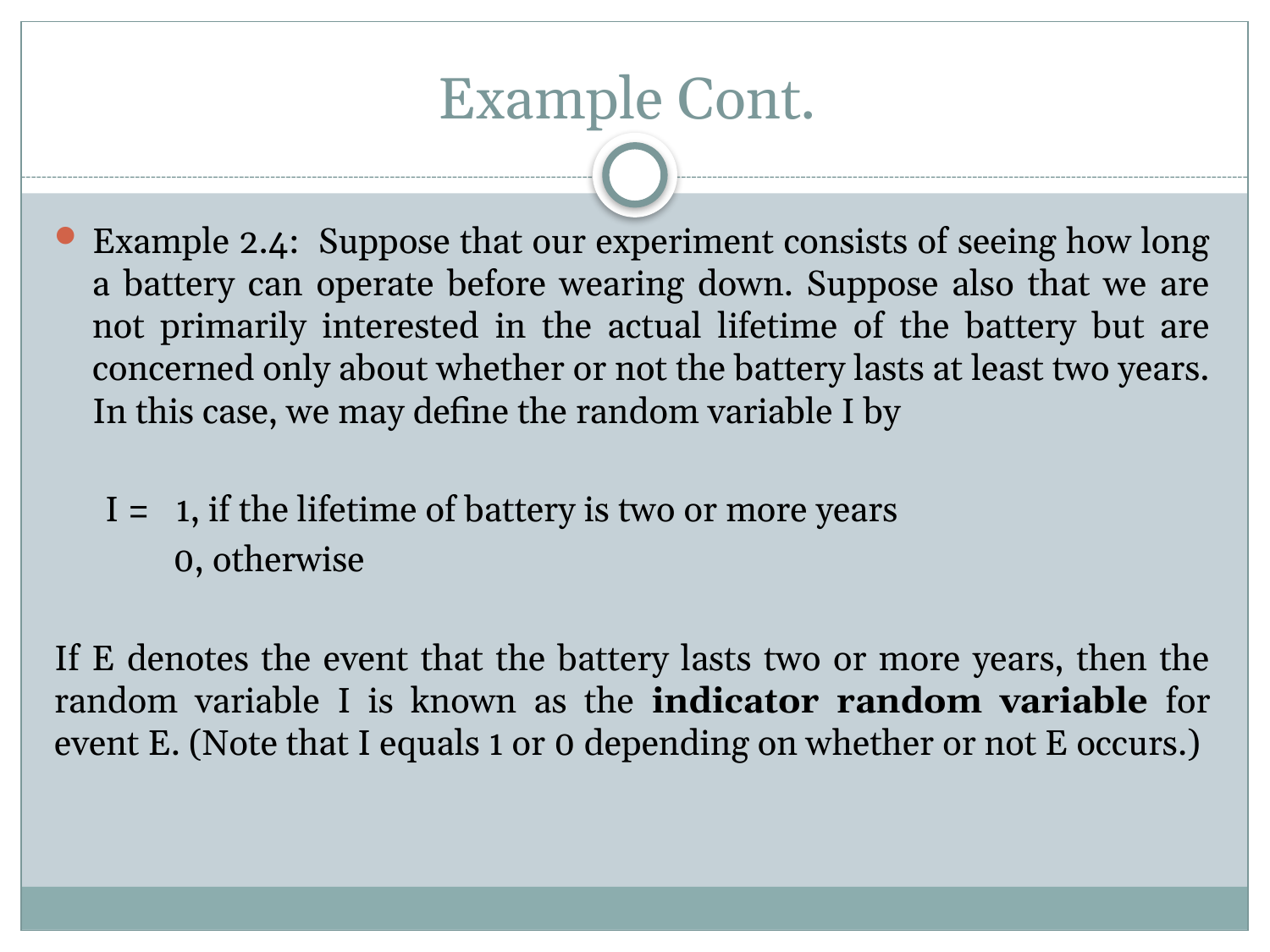

# Example Cont.
Example 2.4:  Suppose that our experiment consists of seeing how long a battery can operate before wearing down. Suppose also that we are not primarily interested in the actual lifetime of the battery but are concerned only about whether or not the battery lasts at least two years. In this case, we may define the random variable I by

      I =   1, if the lifetime of battery is two or more years
              0, otherwise

If E denotes the event that the battery lasts two or more years, then the random variable I is known as the indicator random variable for event E. (Note that I equals 1 or 0 depending on whether or not E occurs.)